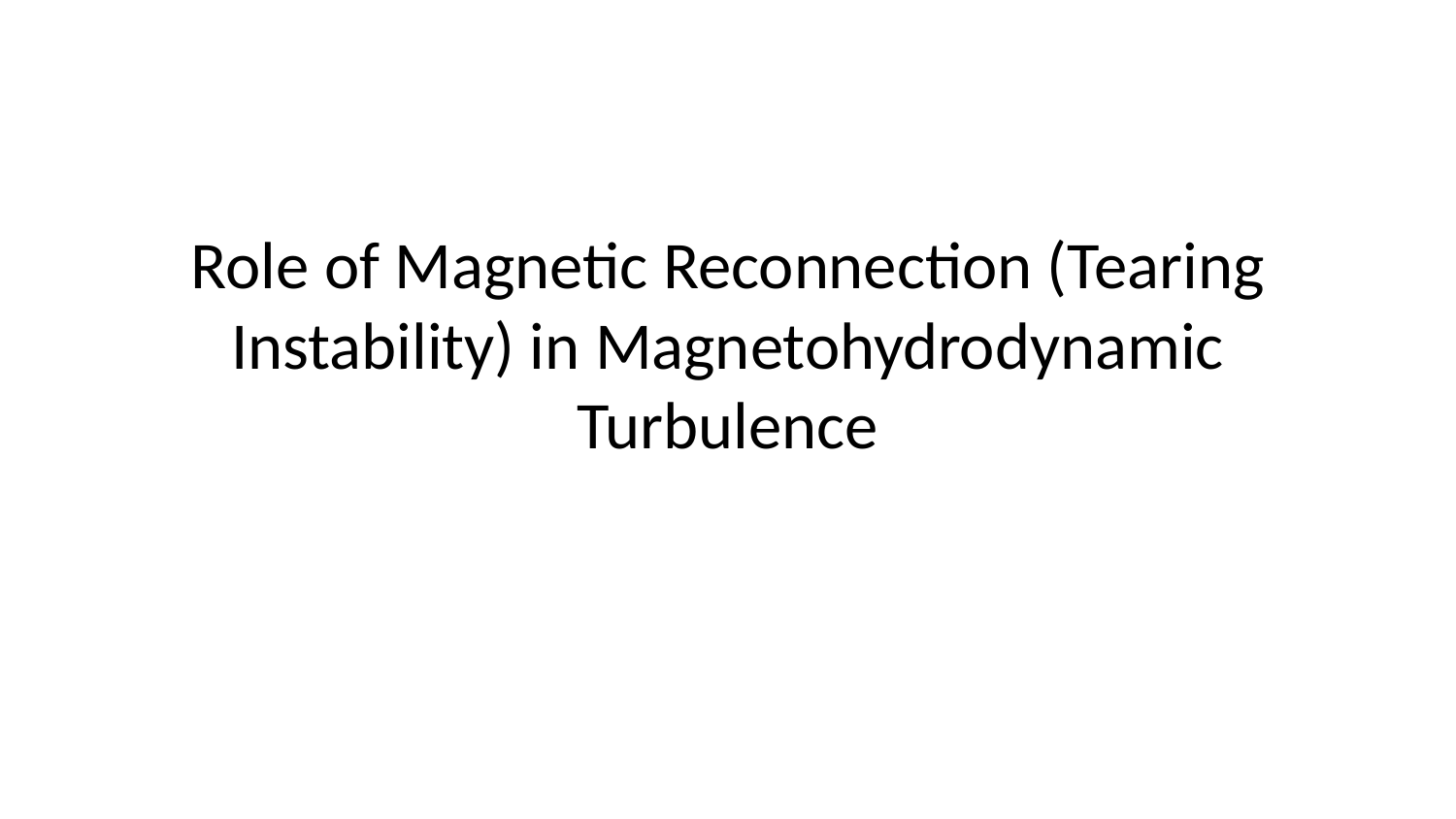

# Role of Magnetic Reconnection (Tearing Instability) in Magnetohydrodynamic Turbulence